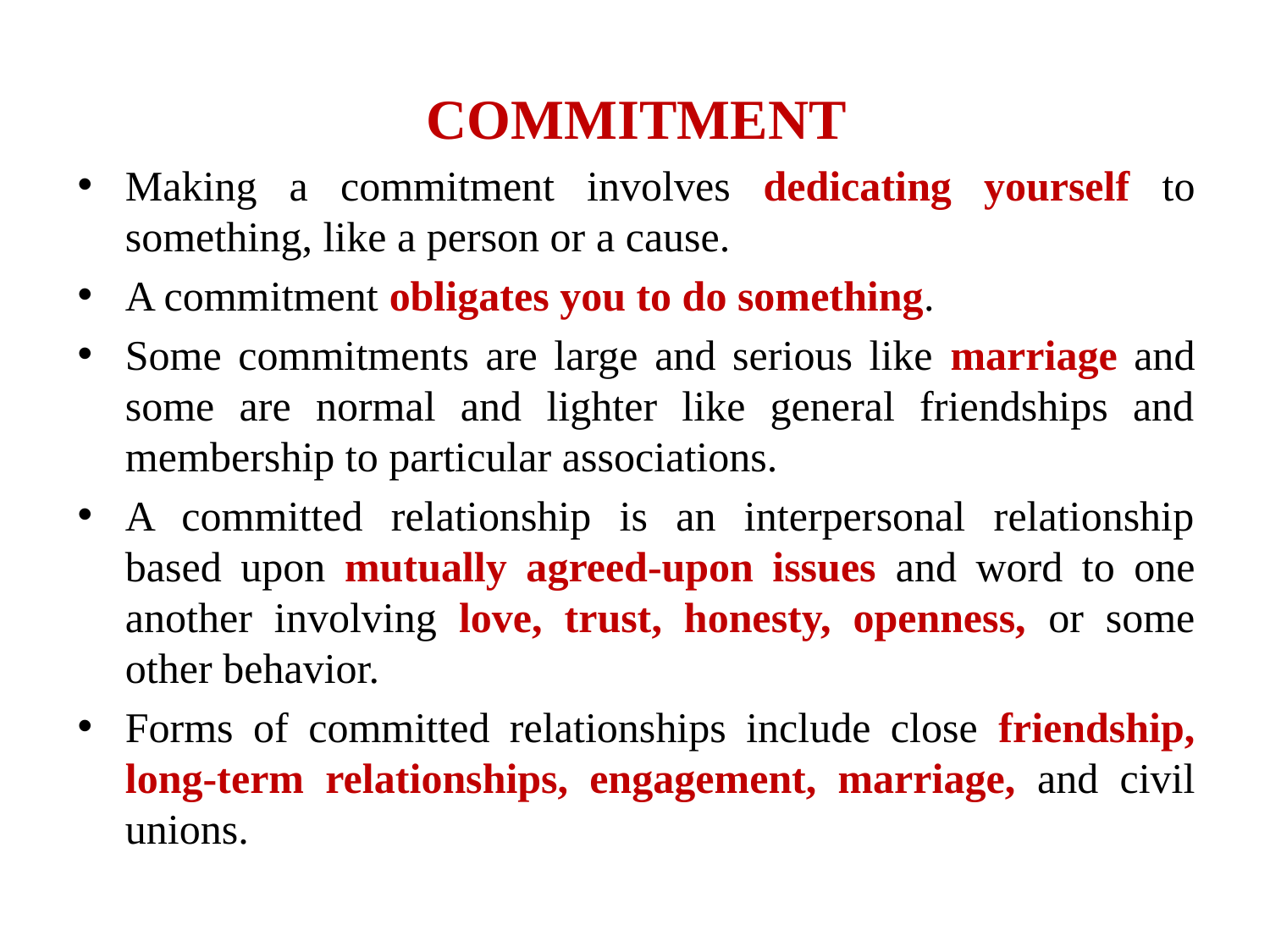

COMMITMENT
Making a commitment involves dedicating yourself to something, like a person or a cause.
A commitment obligates you to do something.
Some commitments are large and serious like marriage and some are normal and lighter like general friendships and membership to particular associations.
A committed relationship is an interpersonal relationship based upon mutually agreed-upon issues and word to one another involving love, trust, honesty, openness, or some other behavior.
Forms of committed relationships include close friendship, long-term relationships, engagement, marriage, and civil unions.